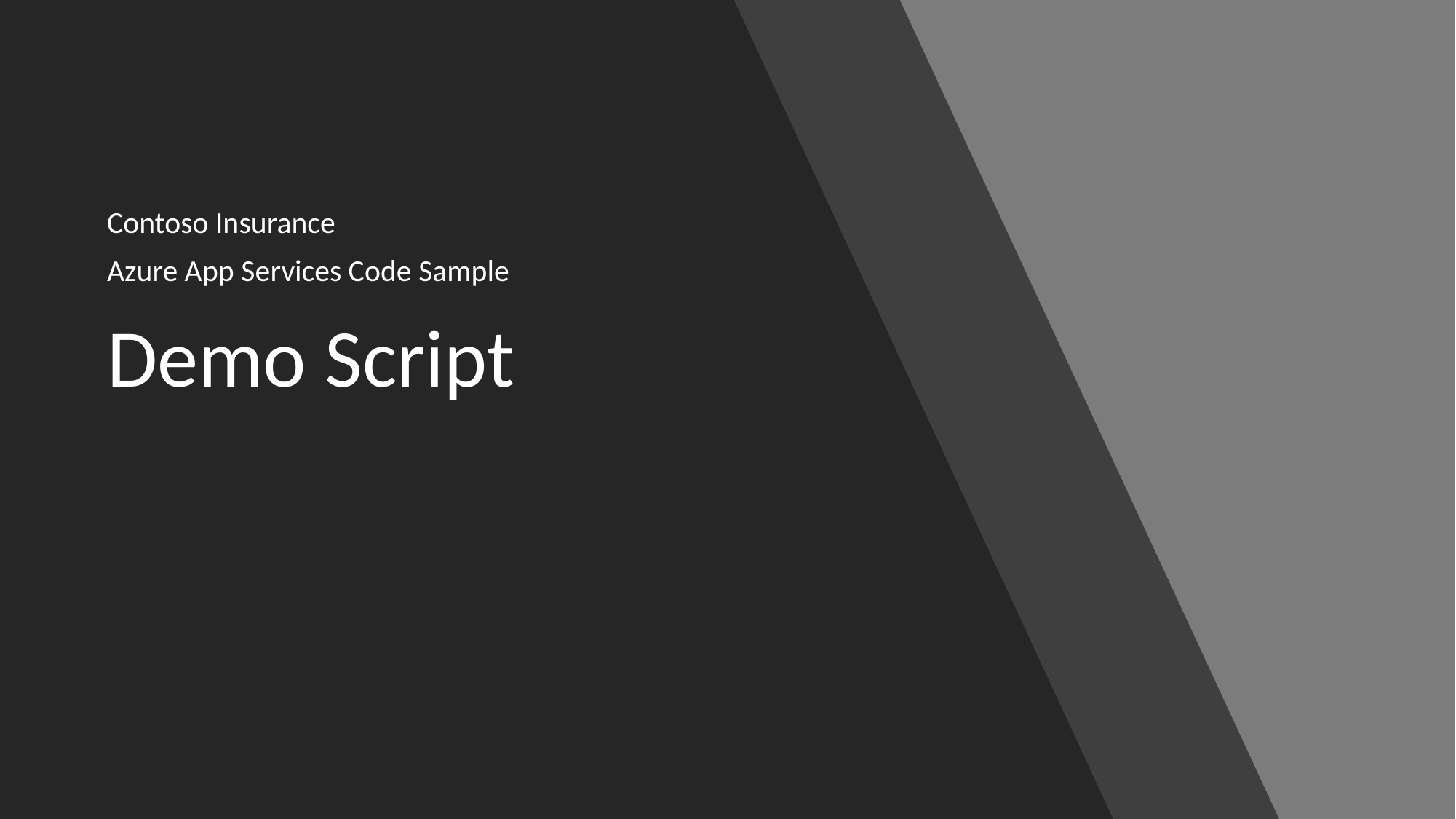

Contoso Insurance
Azure App Services Code Sample
# Demo Script